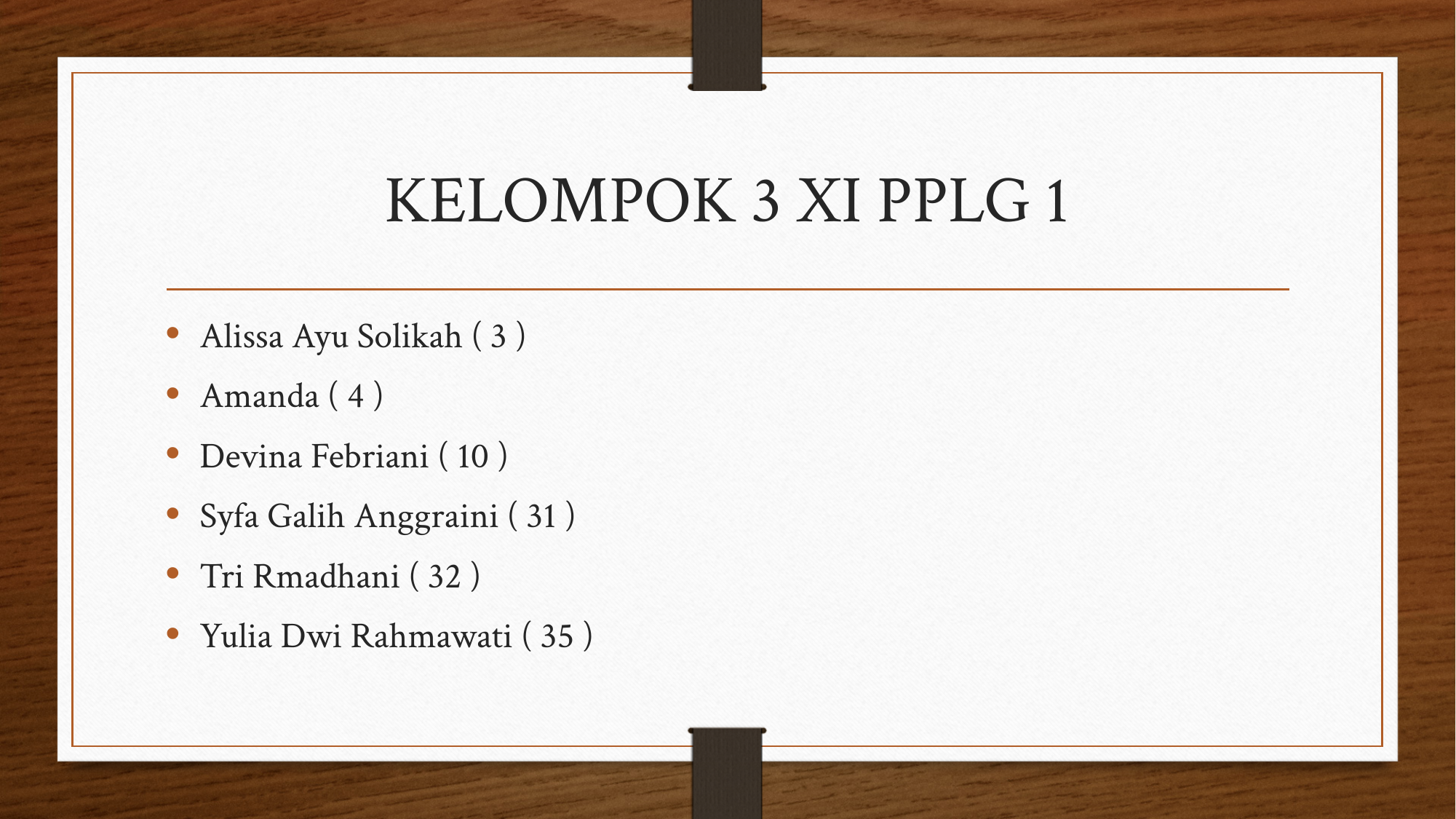

# KELOMPOK 3 XI PPLG 1
Alissa Ayu Solikah ( 3 )
Amanda ( 4 )
Devina Febriani ( 10 )
Syfa Galih Anggraini ( 31 )
Tri Rmadhani ( 32 )
Yulia Dwi Rahmawati ( 35 )